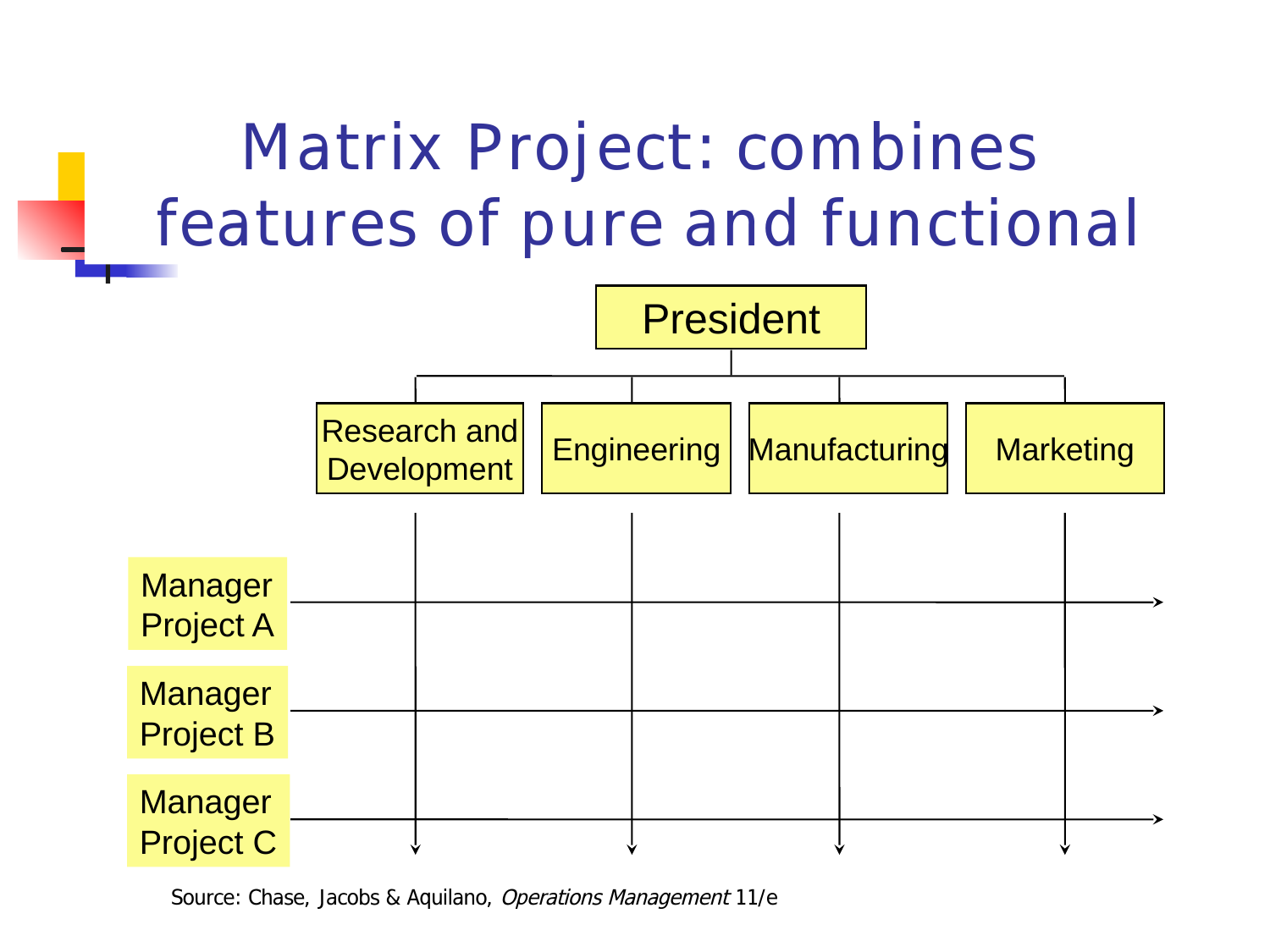

# Matrix Project: combines features of pure and functional
President

Research and
Development
Engineering
Manufacturing
Marketing

Manager
Project A

Manager
Project B

Manager
Project C

Source: Chase, Jacobs & Aquilano, Operations Management 11/e